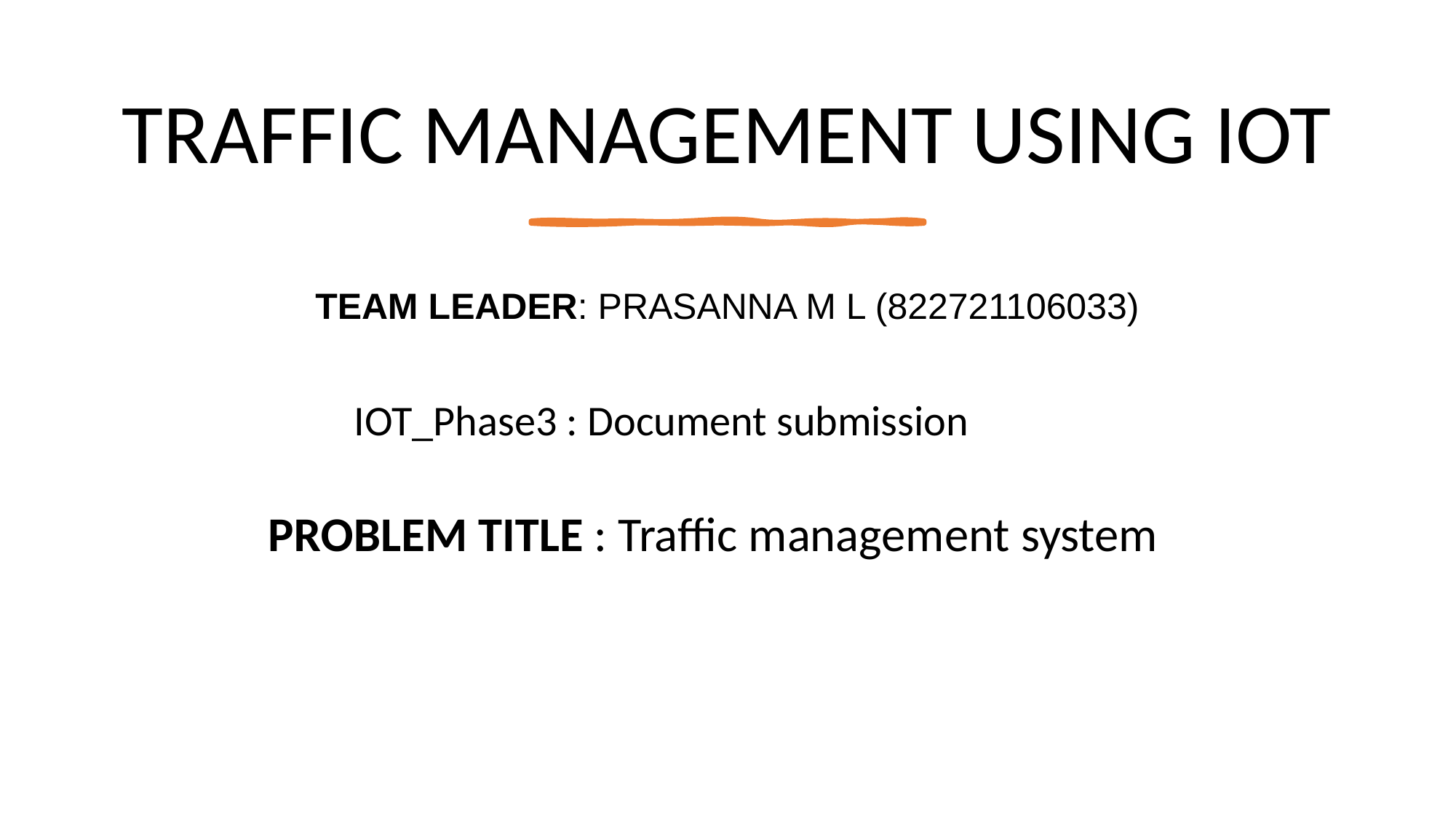

TRAFFIC MANAGEMENT USING IOT

TEAM LEADER: PRASANNA M L (822721106033)
IOT_Phase3 : Document submission
PROBLEM TITLE : Traffic management system